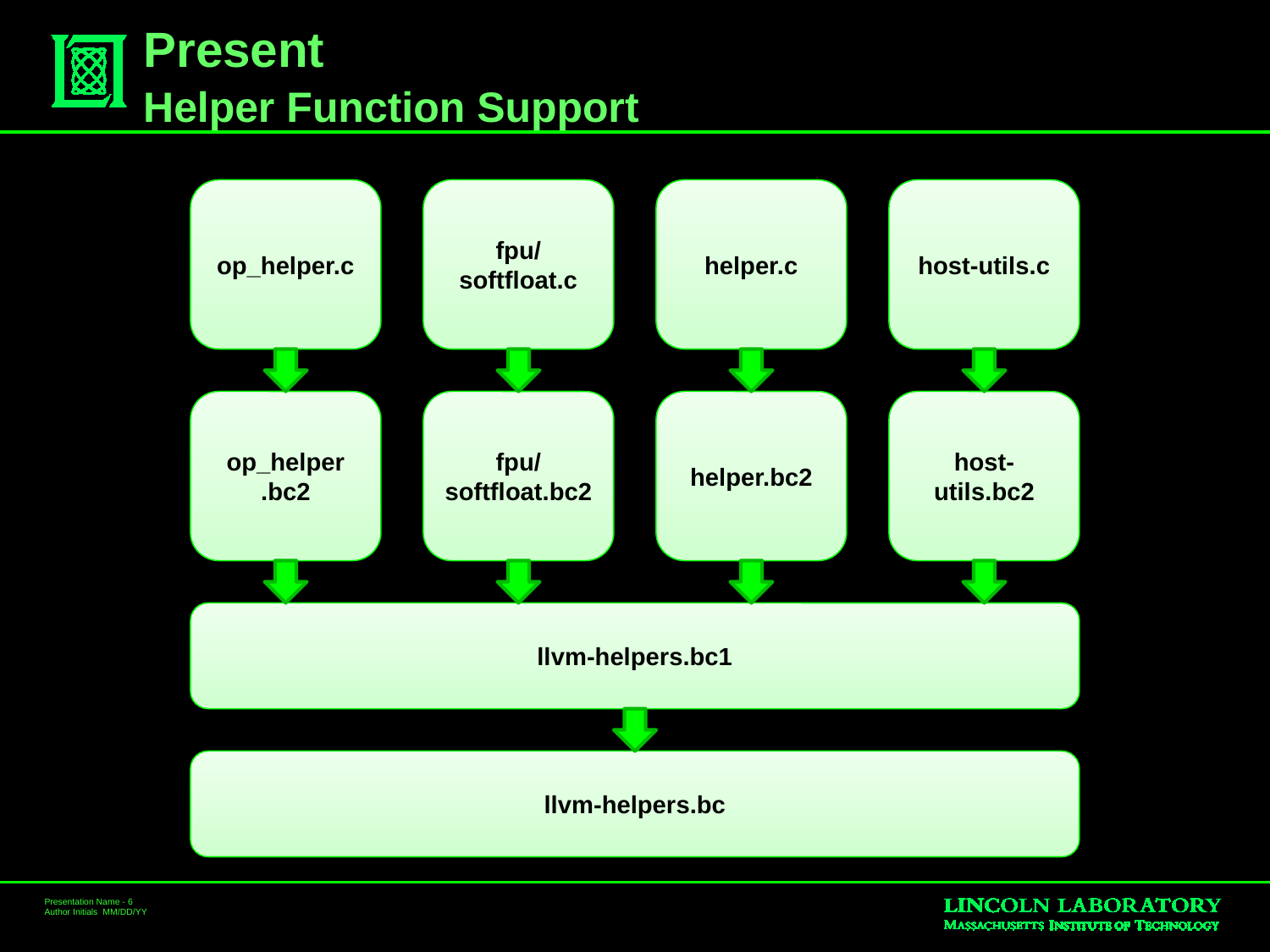

# Present
Helper Function Support
op_helper.c
fpu/softfloat.c
helper.c
host-utils.c

op_helper
.bc2
fpu/softfloat.bc2
helper.bc2
host-utils.bc2

llvm-helpers.bc1

llvm-helpers.bc